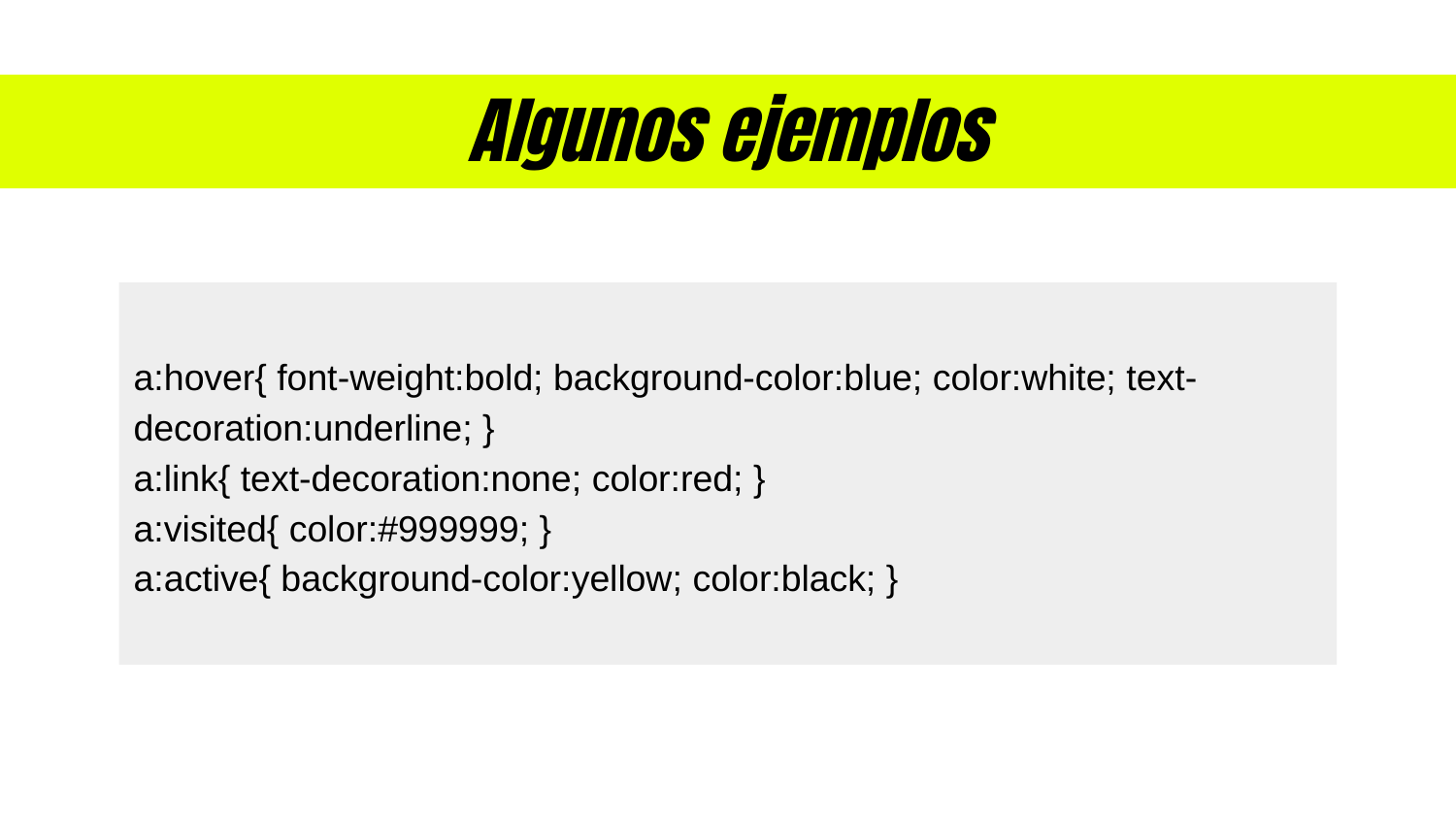

Algunos ejemplos
a:hover{ font-weight:bold; background-color:blue; color:white; text-decoration:underline; }
a:link{ text-decoration:none; color:red; }
a:visited{ color:#999999; }
a:active{ background-color:yellow; color:black; }